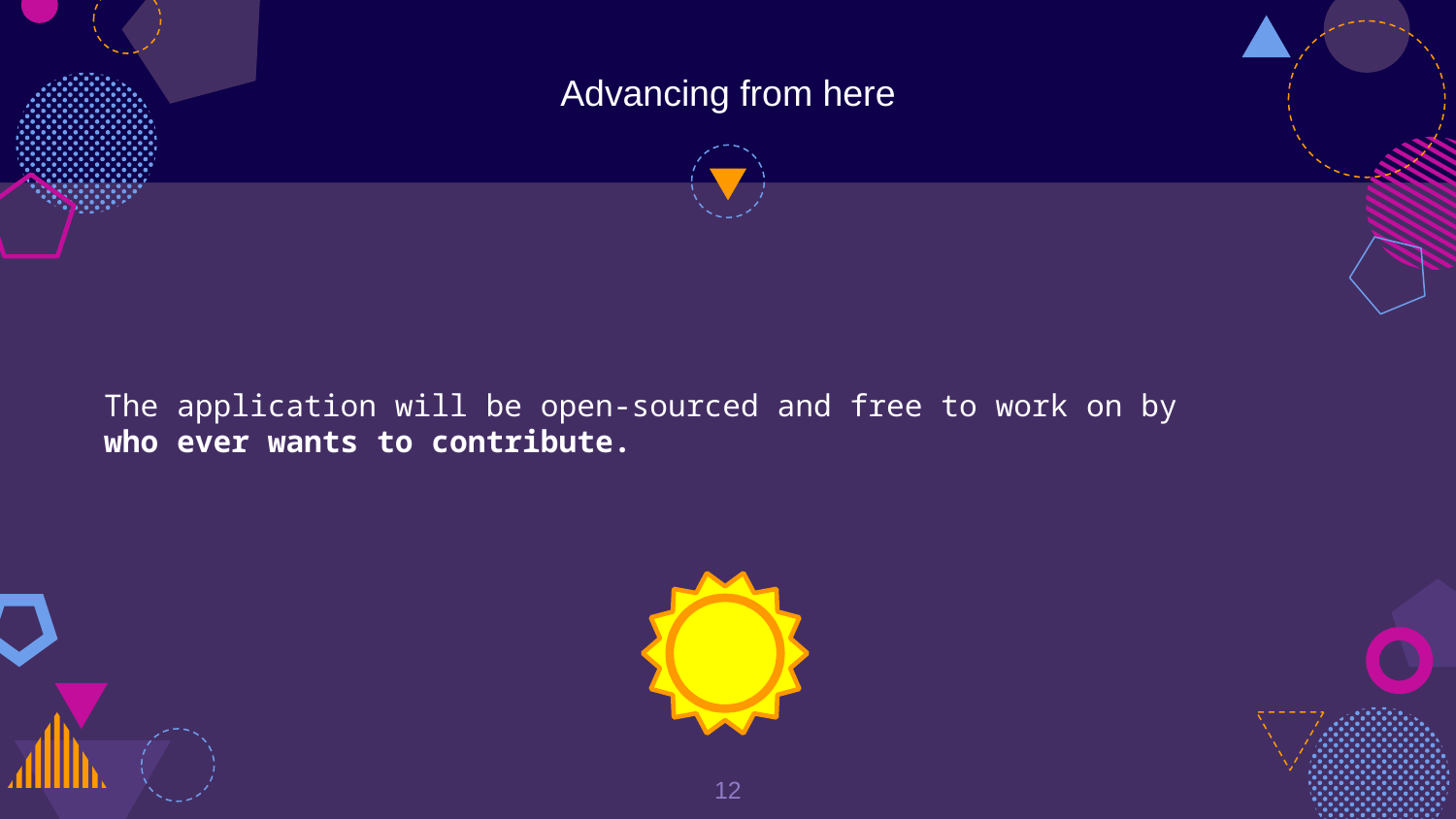

Advancing from here

The application will be open-sourced and free to work on by       who ever wants to contribute.

12